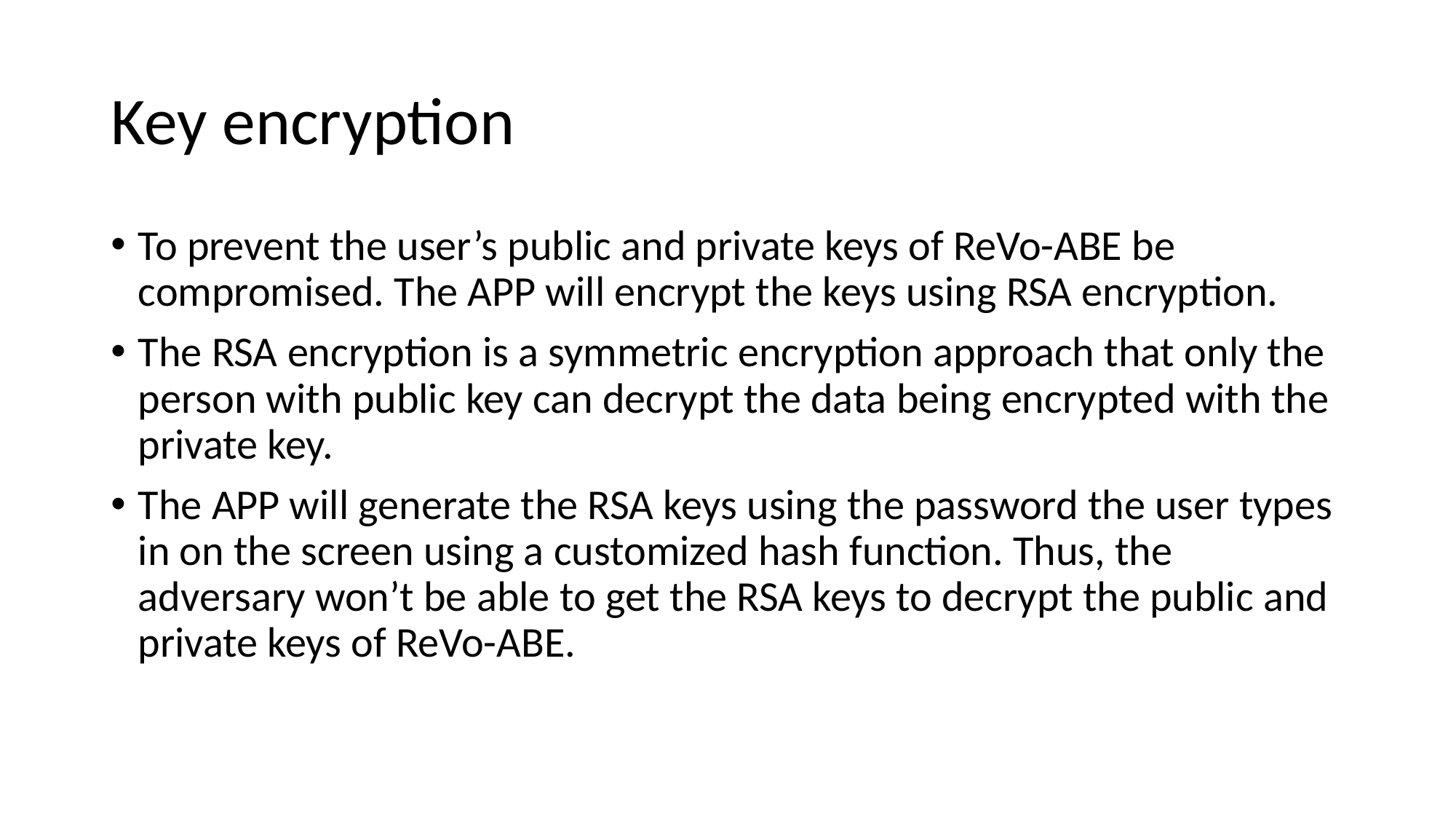

# Key encryption
To prevent the user’s public and private keys of ReVo-ABE be compromised. The APP will encrypt the keys using RSA encryption.
The RSA encryption is a symmetric encryption approach that only the person with public key can decrypt the data being encrypted with the private key.
The APP will generate the RSA keys using the password the user types in on the screen using a customized hash function. Thus, the adversary won’t be able to get the RSA keys to decrypt the public and private keys of ReVo-ABE.